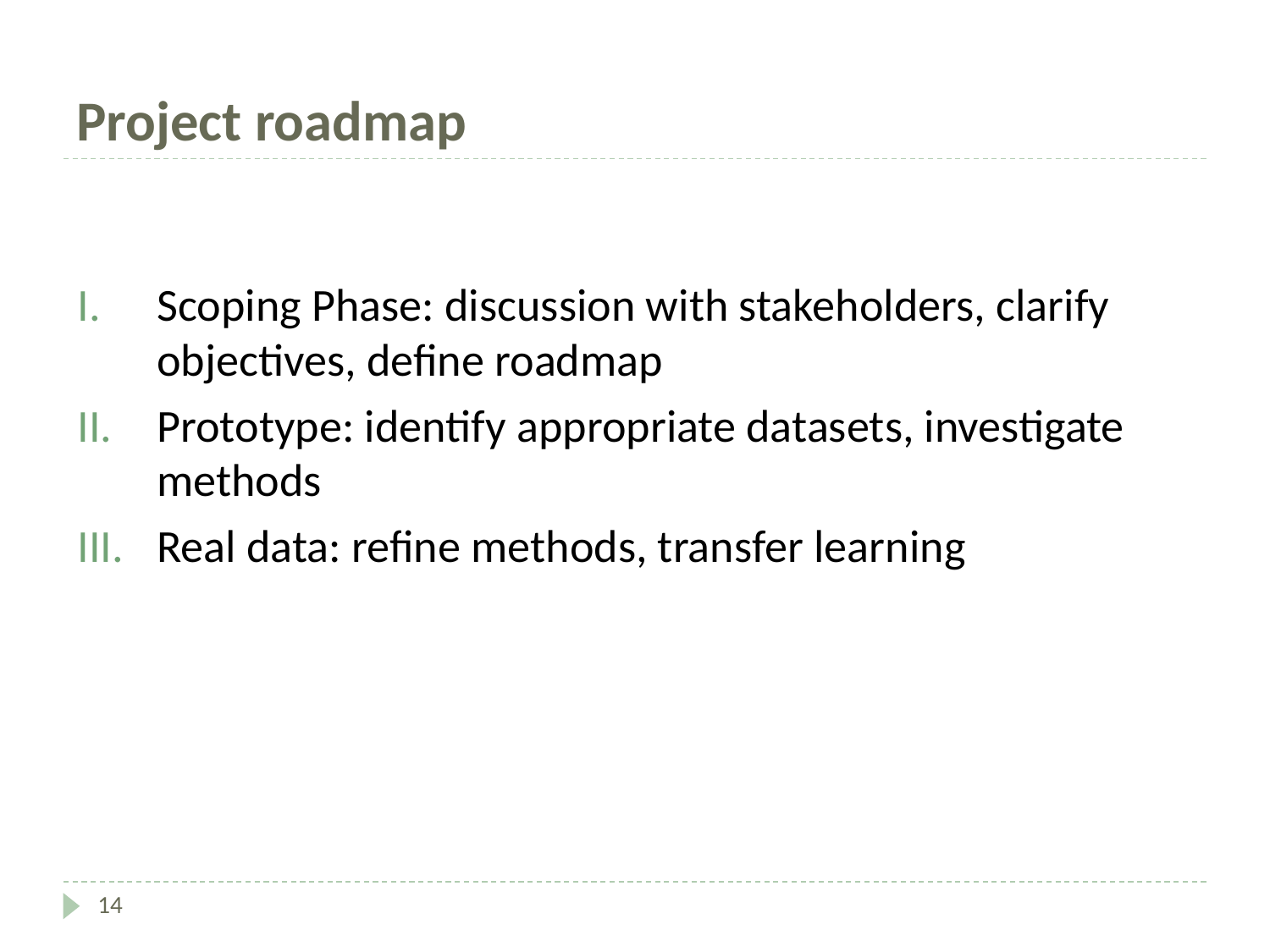

# Project roadmap

Scoping Phase: discussion with stakeholders, clarify objectives, define roadmap
Prototype: identify appropriate datasets, investigate methods
Real data: refine methods, transfer learning

14